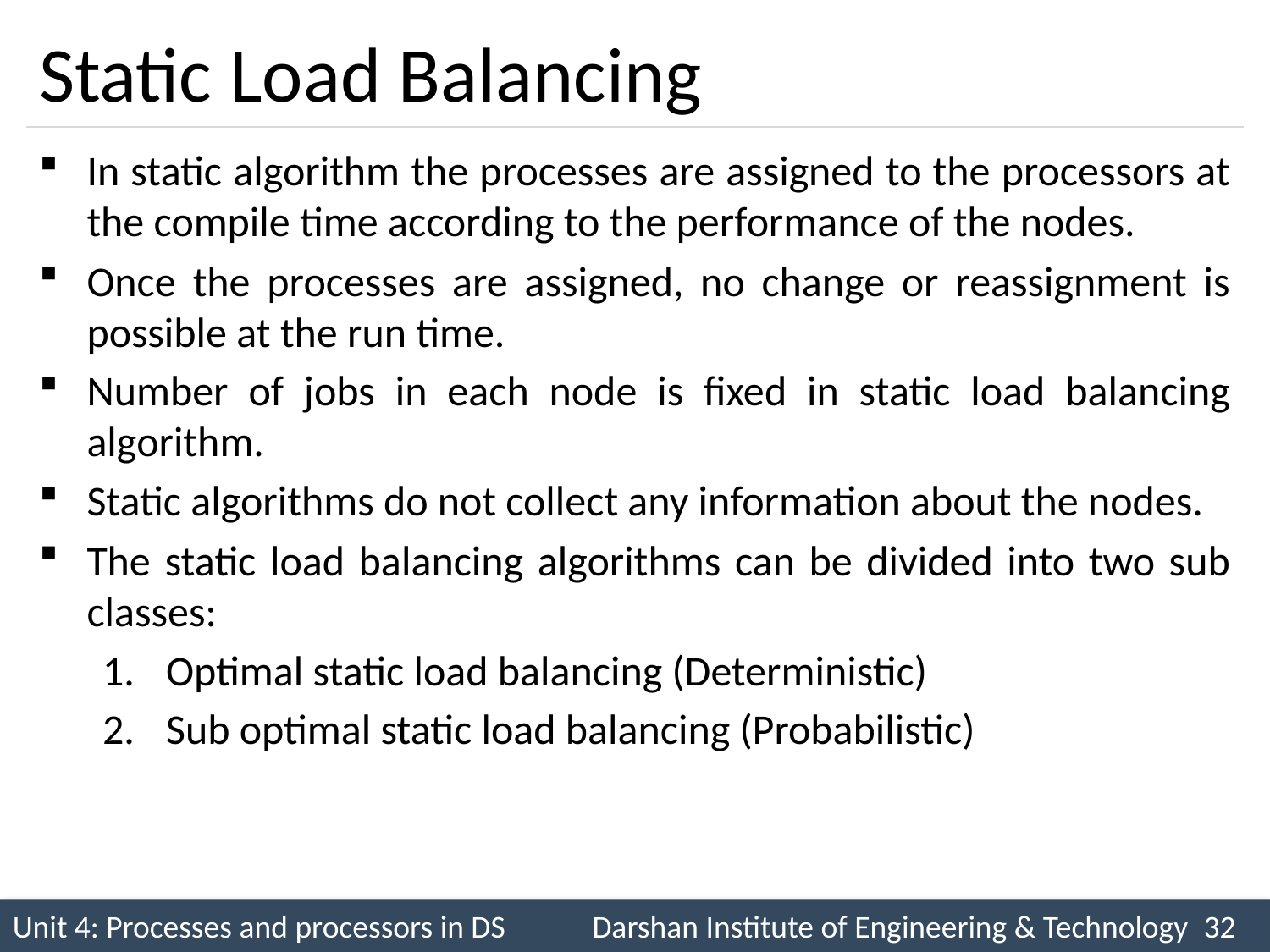

# Static Load Balancing
In static algorithm the processes are assigned to the processors at the compile time according to the performance of the nodes.
Once the processes are assigned, no change or reassignment is possible at the run time.
Number of jobs in each node is fixed in static load balancing algorithm.
Static algorithms do not collect any information about the nodes.
The static load balancing algorithms can be divided into two sub classes:
Optimal static load balancing (Deterministic)
Sub optimal static load balancing (Probabilistic)